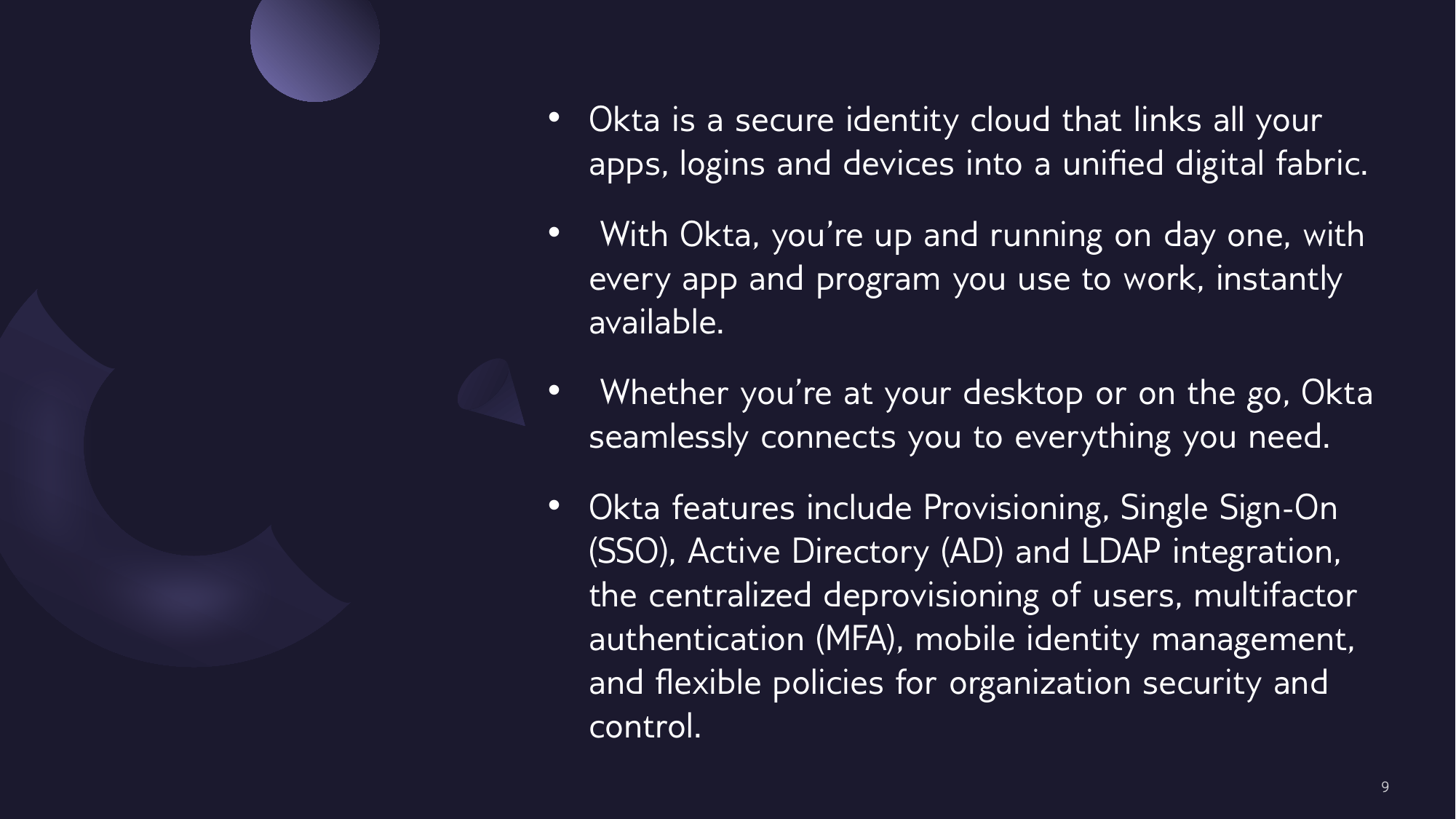

Okta is a secure identity cloud that links all your apps, logins and devices into a unified digital fabric.
 With Okta, you’re up and running on day one, with every app and program you use to work, instantly available.
 Whether you’re at your desktop or on the go, Okta seamlessly connects you to everything you need.
Okta features include Provisioning, Single Sign-On (SSO), Active Directory (AD) and LDAP integration, the centralized deprovisioning of users, multifactor authentication (MFA), mobile identity management, and flexible policies for organization security and control.

9